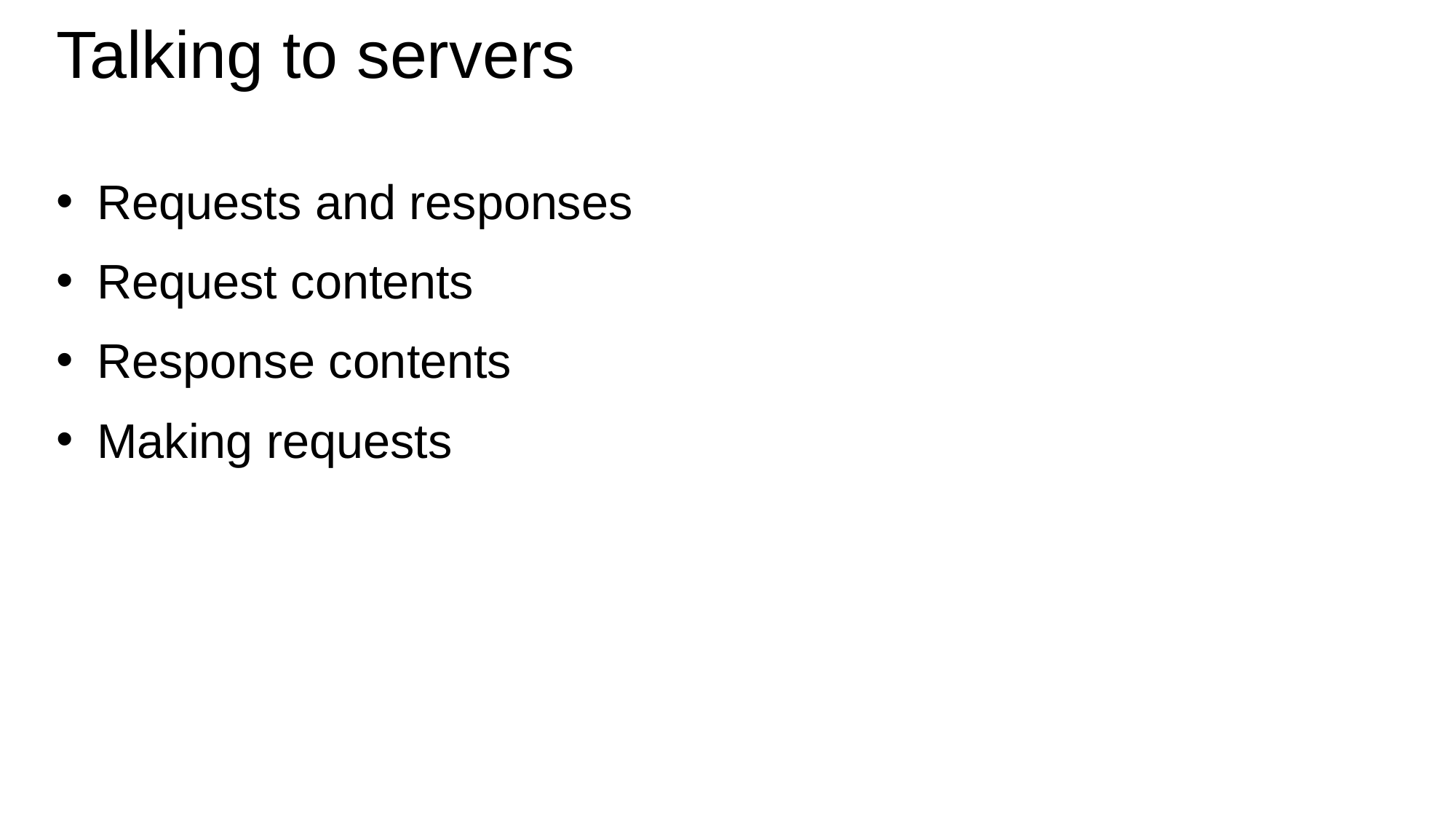

# Talking to servers
Requests and responses
Request contents
Response contents
Making requests